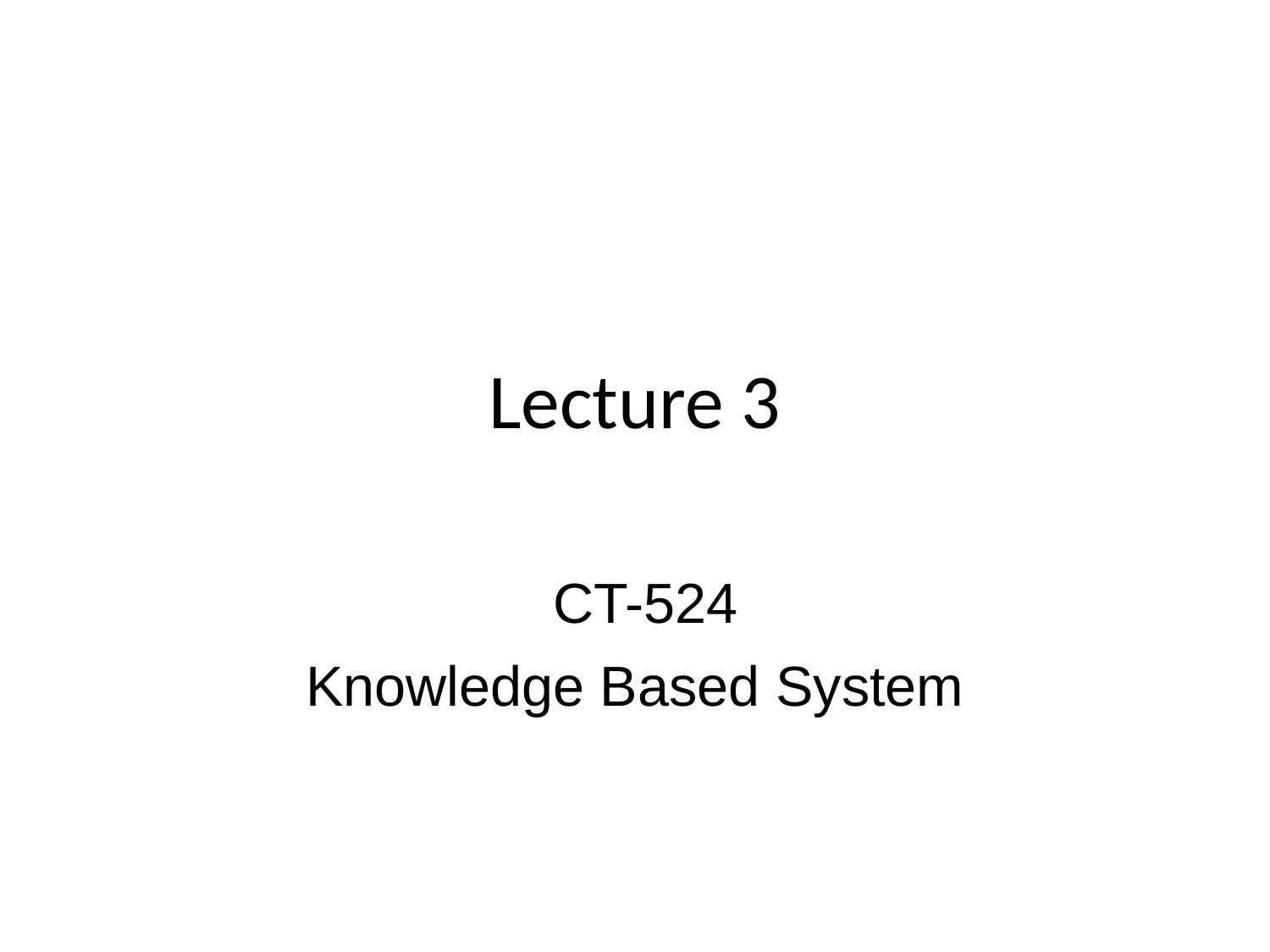

# Lecture 3
 CT-524
Knowledge Based System